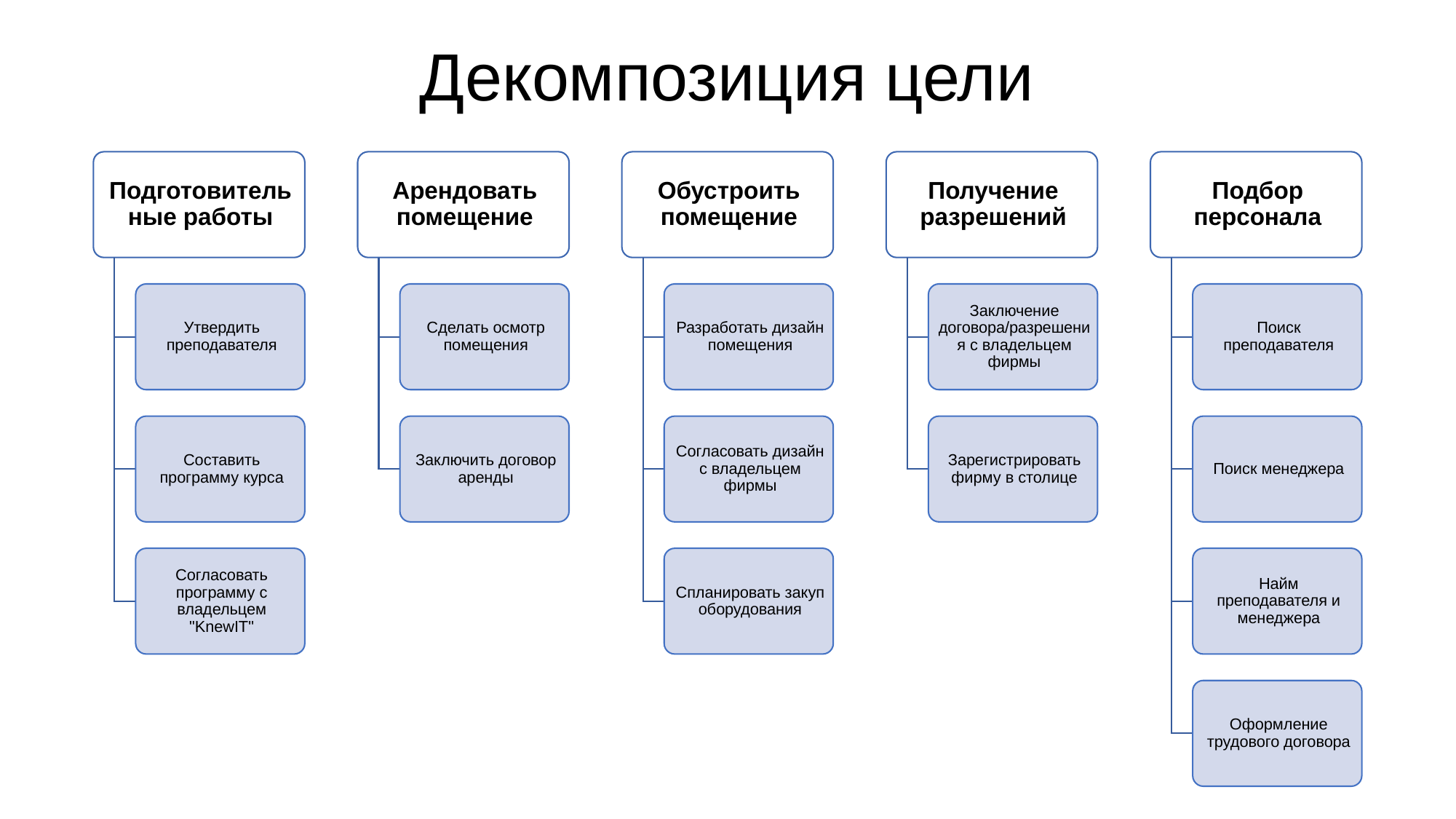

# Декомпозиция цели
Подготовительные работы
Утвердить преподавателя
Составить программу курса
Согласовать программу с владельцем "KnewIT"
Арендовать помещение
Сделать осмотр помещения
Заключить договор аренды
Обустроить помещение
Разработать дизайн помещения
Согласовать дизайн с владельцем фирмы
Спланировать закуп оборудования
Получение разрешений
Заключение договора/разрешения с владельцем фирмы
Зарегистрировать фирму в столице
Подбор персонала
Поиск преподавателя
Поиск менеджера
Найм преподавателя и менеджера
Оформление трудового договора